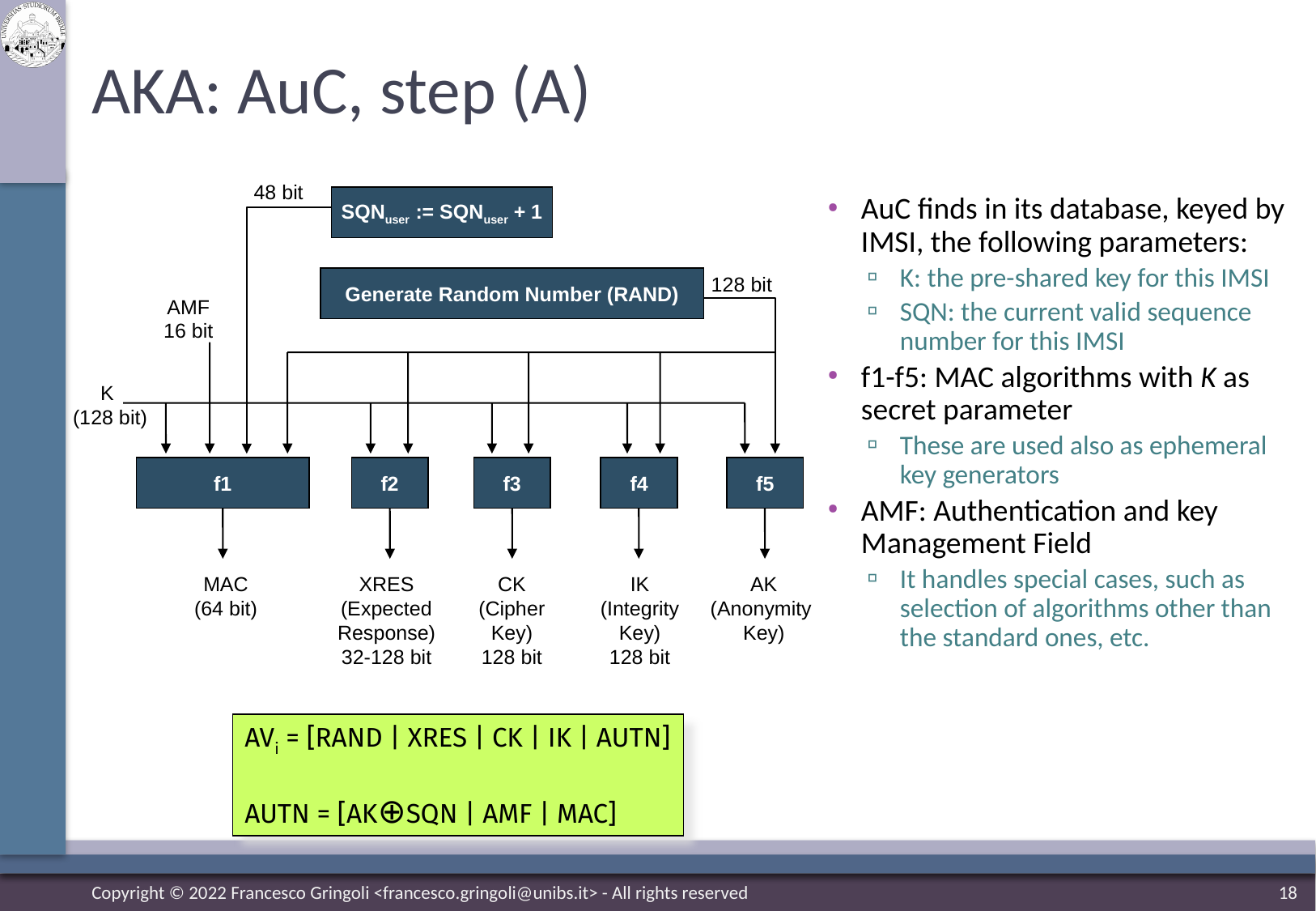

# AKA: AuC, step (A)
48 bit
SQNuser := SQNuser + 1
AuC finds in its database, keyed by IMSI, the following parameters:
K: the pre-shared key for this IMSI
SQN: the current valid sequence number for this IMSI
f1-f5: MAC algorithms with K as secret parameter
These are used also as ephemeral key generators
AMF: Authentication and key Management Field
It handles special cases, such as selection of algorithms other than the standard ones, etc.

128 bit
Generate Random Number (RAND)
AMF
16 bit

K
(128 bit)

f1
f2
f3
f4
f5

MAC
(64 bit)
XRES
(Expected
Response)
32-128 bit
CK
(Cipher
Key)
128 bit
IK
(Integrity
Key)
128 bit
AK
(Anonymity
Key)
AVi = [RAND | XRES | CK | IK | AUTN]

AUTN = [AK⊕SQN | AMF | MAC]
Copyright © 2022 Francesco Gringoli <francesco.gringoli@unibs.it> - All rights reserved
18